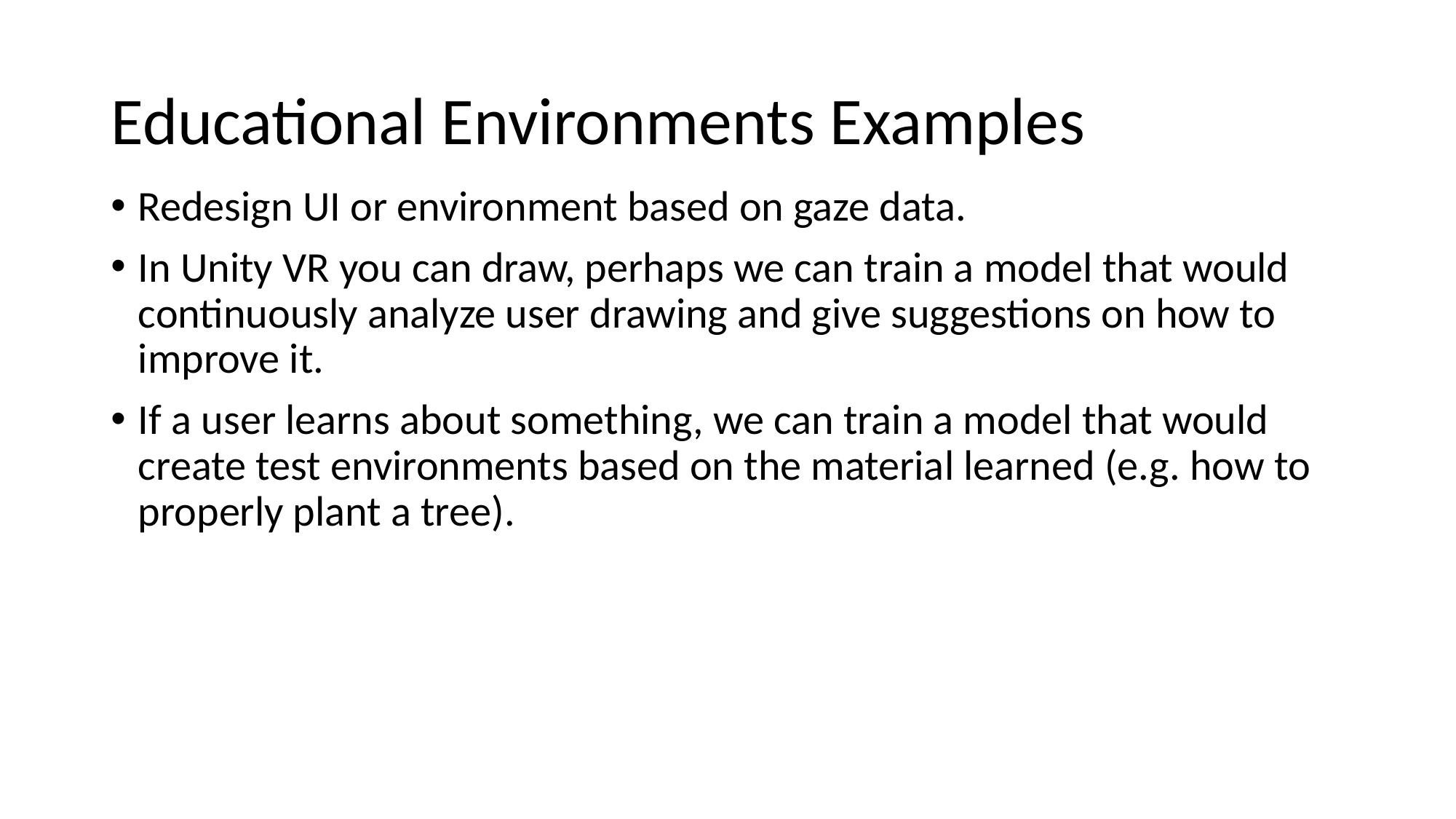

# Educational Environments Examples
Redesign UI or environment based on gaze data.
In Unity VR you can draw, perhaps we can train a model that would continuously analyze user drawing and give suggestions on how to improve it.
If a user learns about something, we can train a model that would create test environments based on the material learned (e.g. how to properly plant a tree).